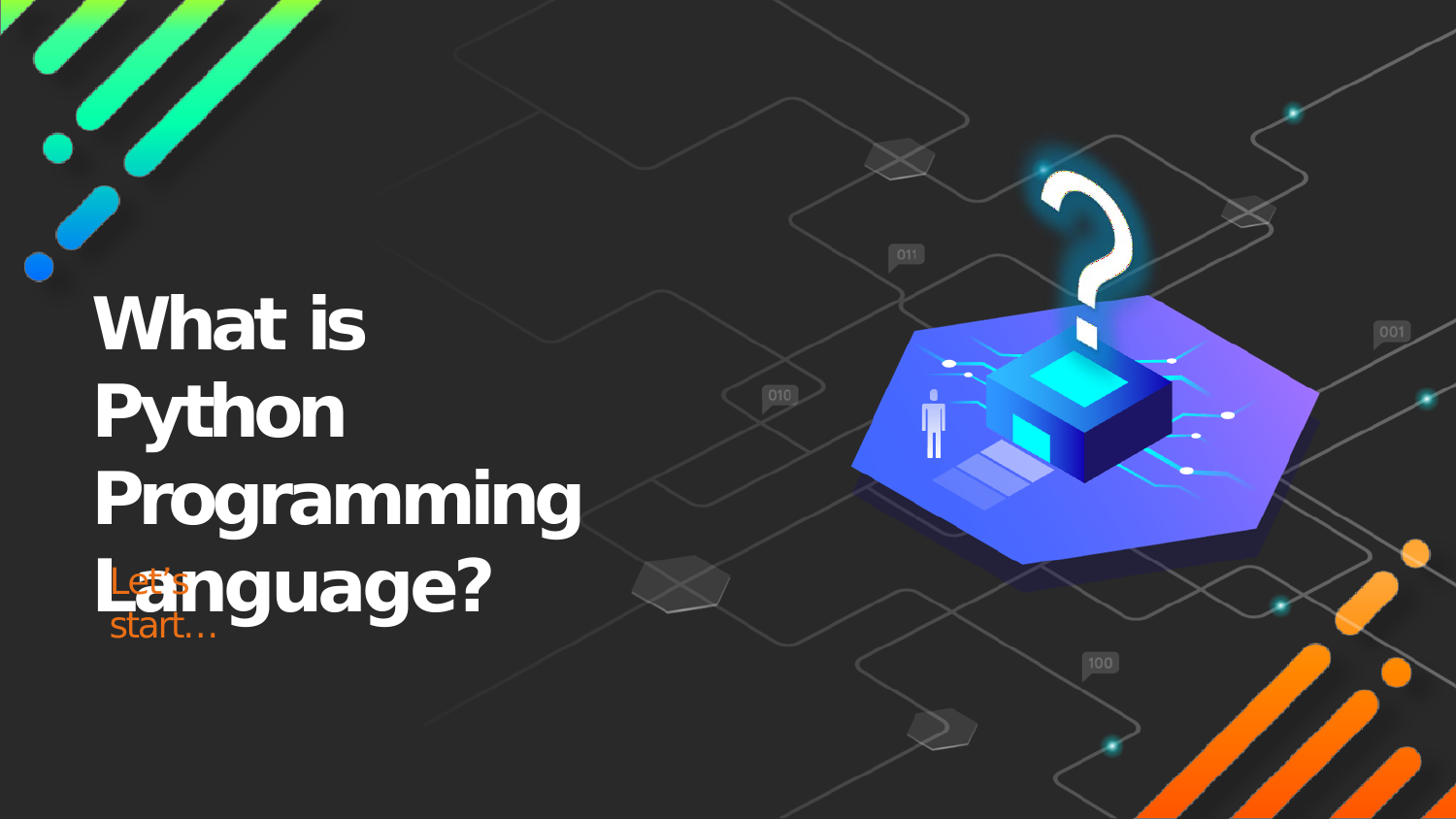

What is Python  Programming  Language?
Let’s start…